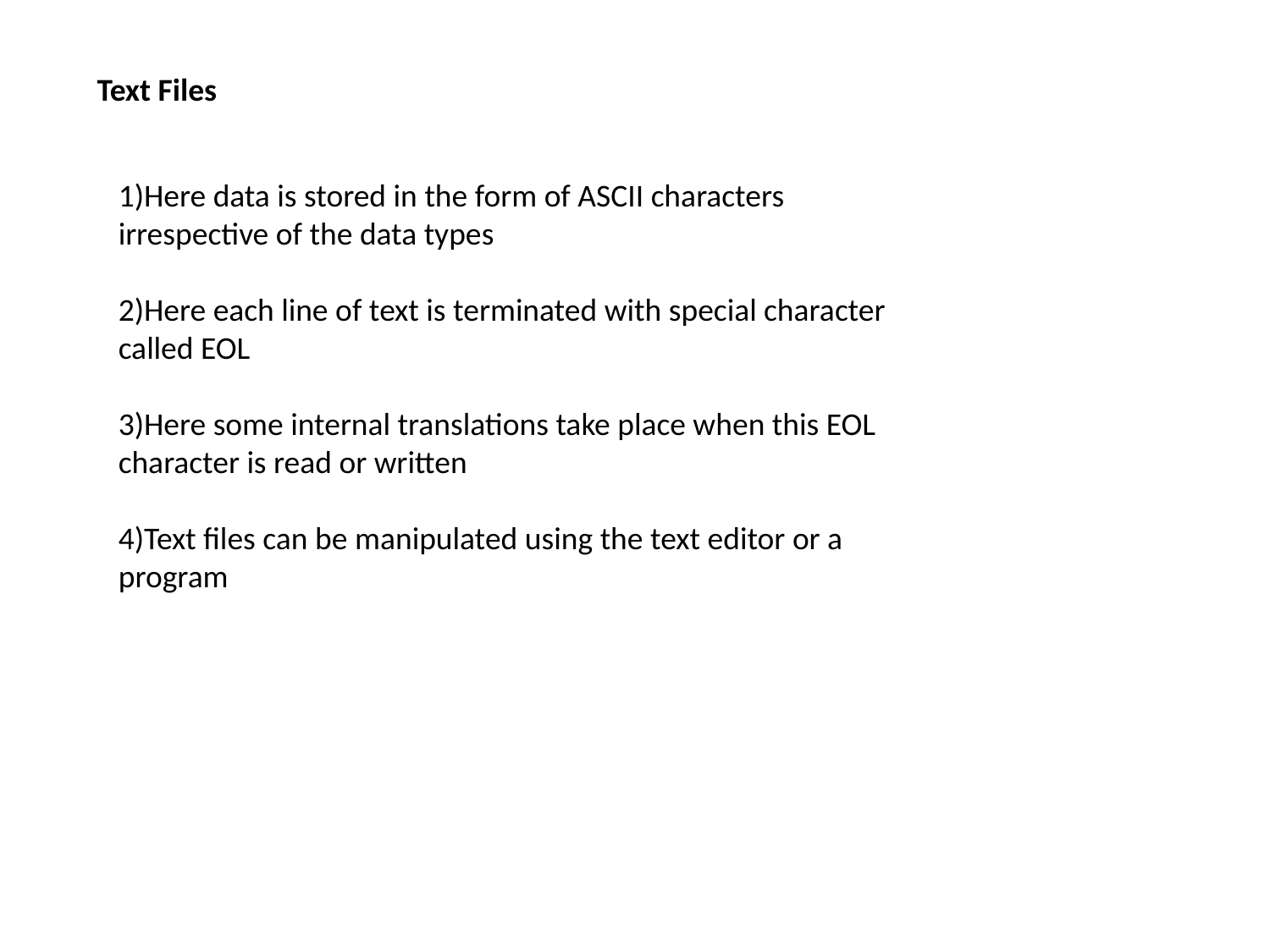

Text Files
1)Here data is stored in the form of ASCII characters irrespective of the data types

2)Here each line of text is terminated with special character called EOL

3)Here some internal translations take place when this EOL character is read or written

4)Text files can be manipulated using the text editor or a program